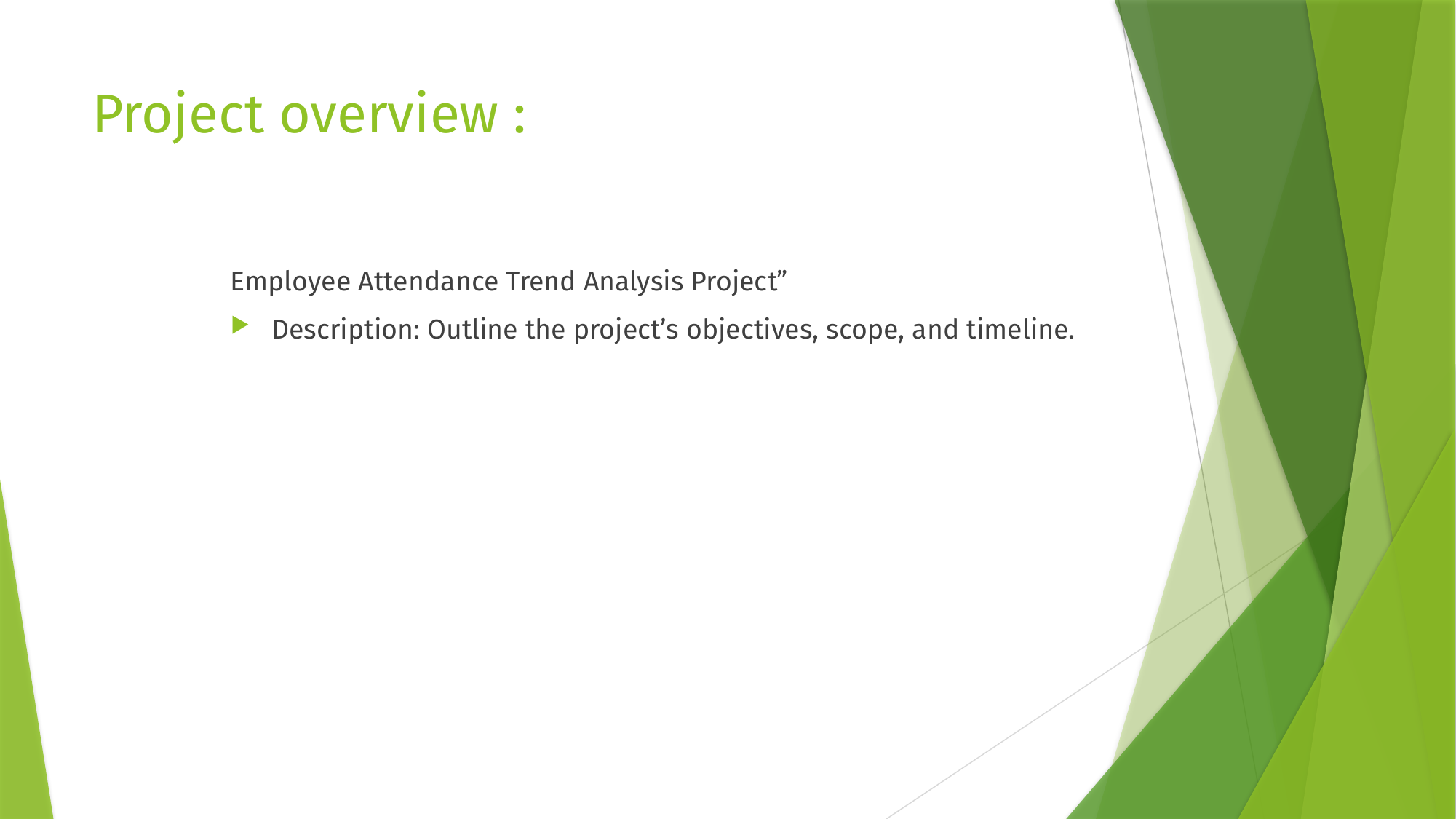

# Project overview :
Employee Attendance Trend Analysis Project”
Description: Outline the project’s objectives, scope, and timeline.